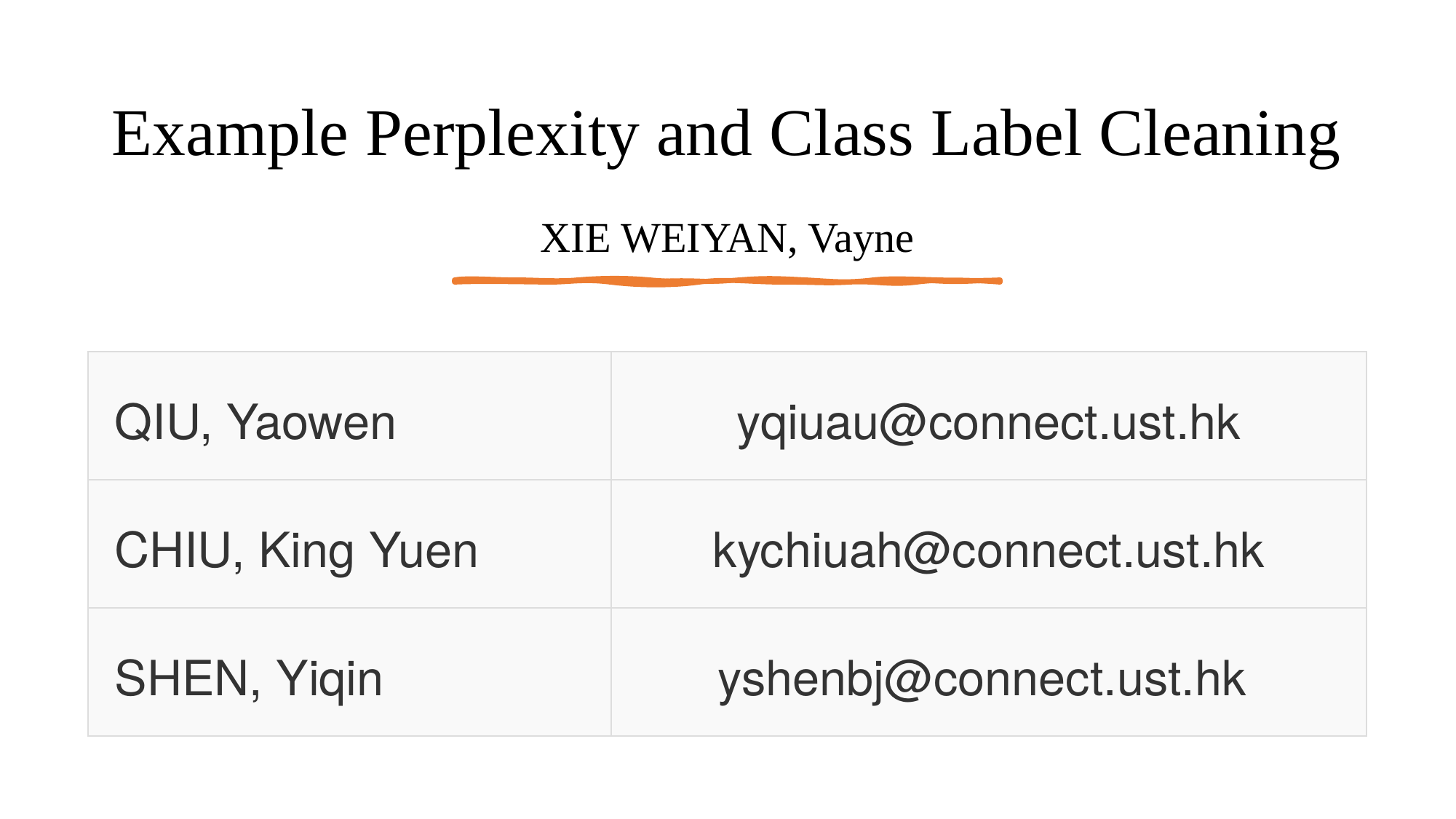

# Example Perplexity and Class Label Cleaning XIE WEIYAN, Vayne

| QIU, Yaowen | yqiuau@connect.ust.hk |
| --- | --- |
| CHIU, King Yuen | kychiuah@connect.ust.hk |
| SHEN, Yiqin | yshenbj@connect.ust.hk |